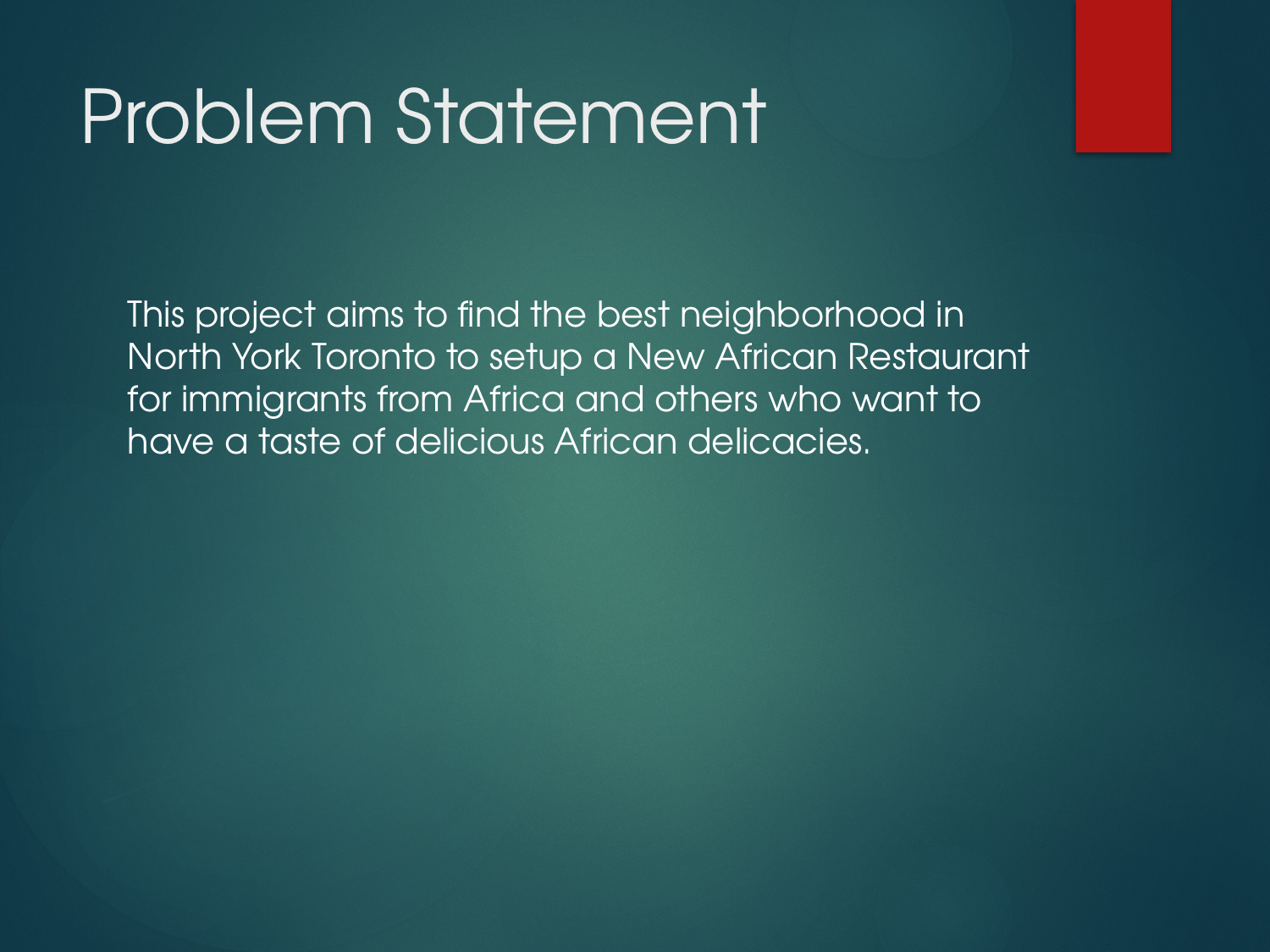

# Problem Statement
This project aims to find the best neighborhood in North York Toronto to setup a New African Restaurant for immigrants from Africa and others who want to have a taste of delicious African delicacies.